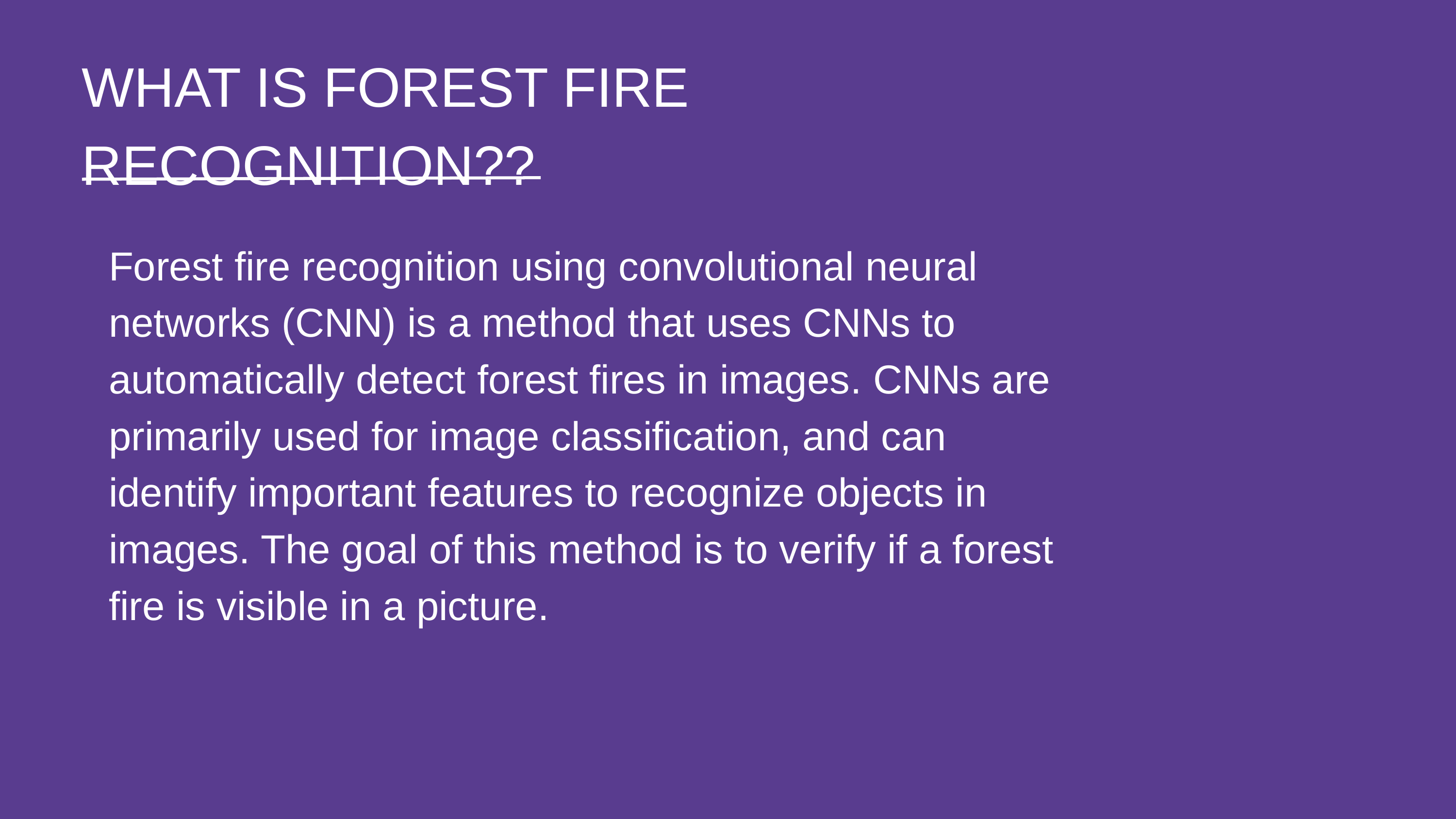

WHAT IS FOREST FIRE RECOGNITION??

Forest fire recognition using convolutional neural networks (CNN) is a method that uses CNNs to automatically detect forest fires in images. CNNs are primarily used for image classification, and can identify important features to recognize objects in images. The goal of this method is to verify if a forest fire is visible in a picture.